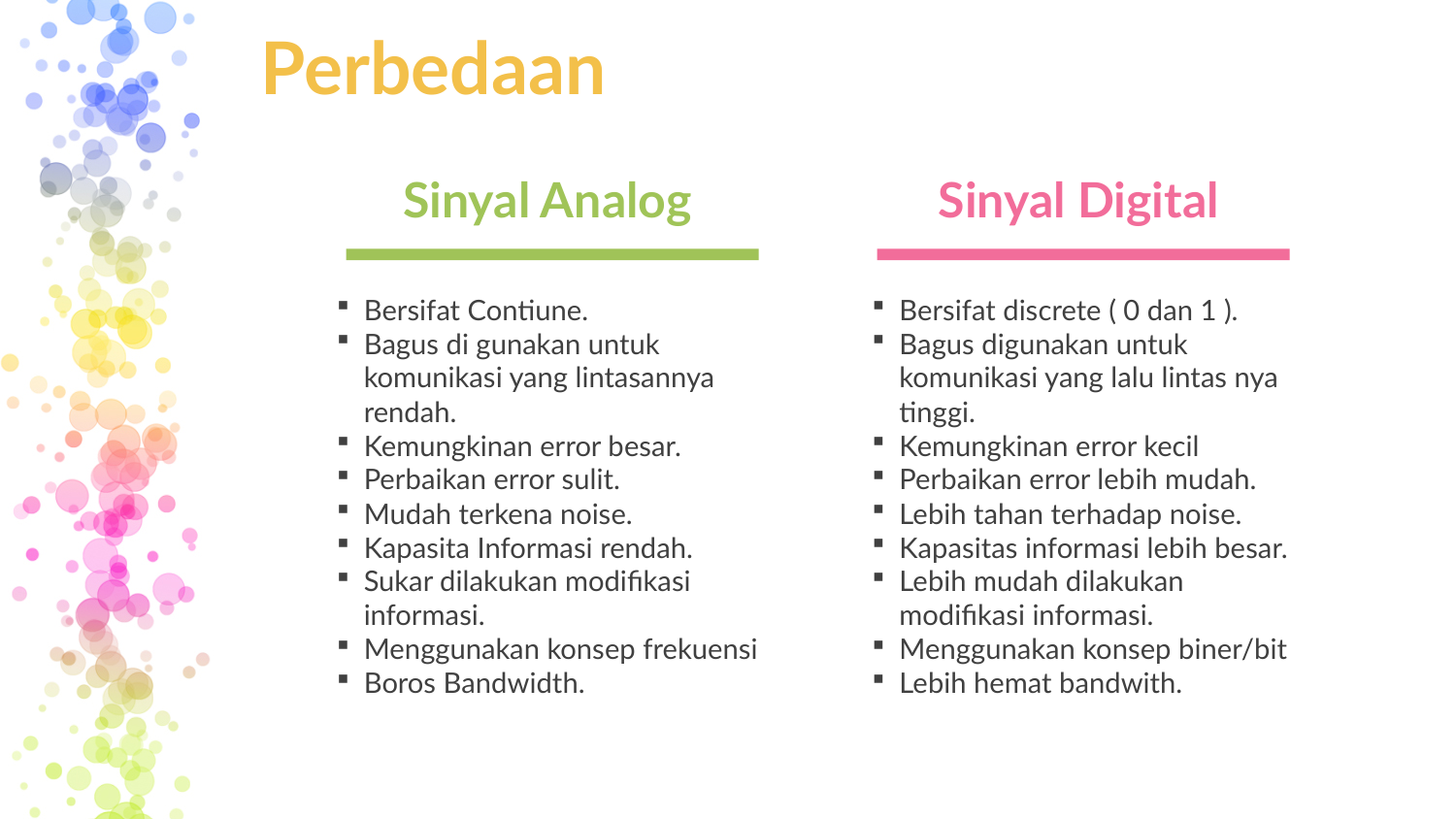

# Perbedaan
Sinyal Analog
Sinyal Digital

Bersifat Contiune.
Bagus di gunakan untuk komunikasi yang lintasannya rendah.
Kemungkinan error besar.
Perbaikan error sulit.
Mudah terkena noise.
Kapasita Informasi rendah.
Sukar dilakukan modifikasi informasi.
Menggunakan konsep frekuensi
Boros Bandwidth.
Bersifat discrete ( 0 dan 1 ).
Bagus digunakan untuk komunikasi yang lalu lintas nya tinggi.
Kemungkinan error kecil
Perbaikan error lebih mudah.
Lebih tahan terhadap noise.
Kapasitas informasi lebih besar.
Lebih mudah dilakukan modifikasi informasi.
Menggunakan konsep biner/bit
Lebih hemat bandwith.